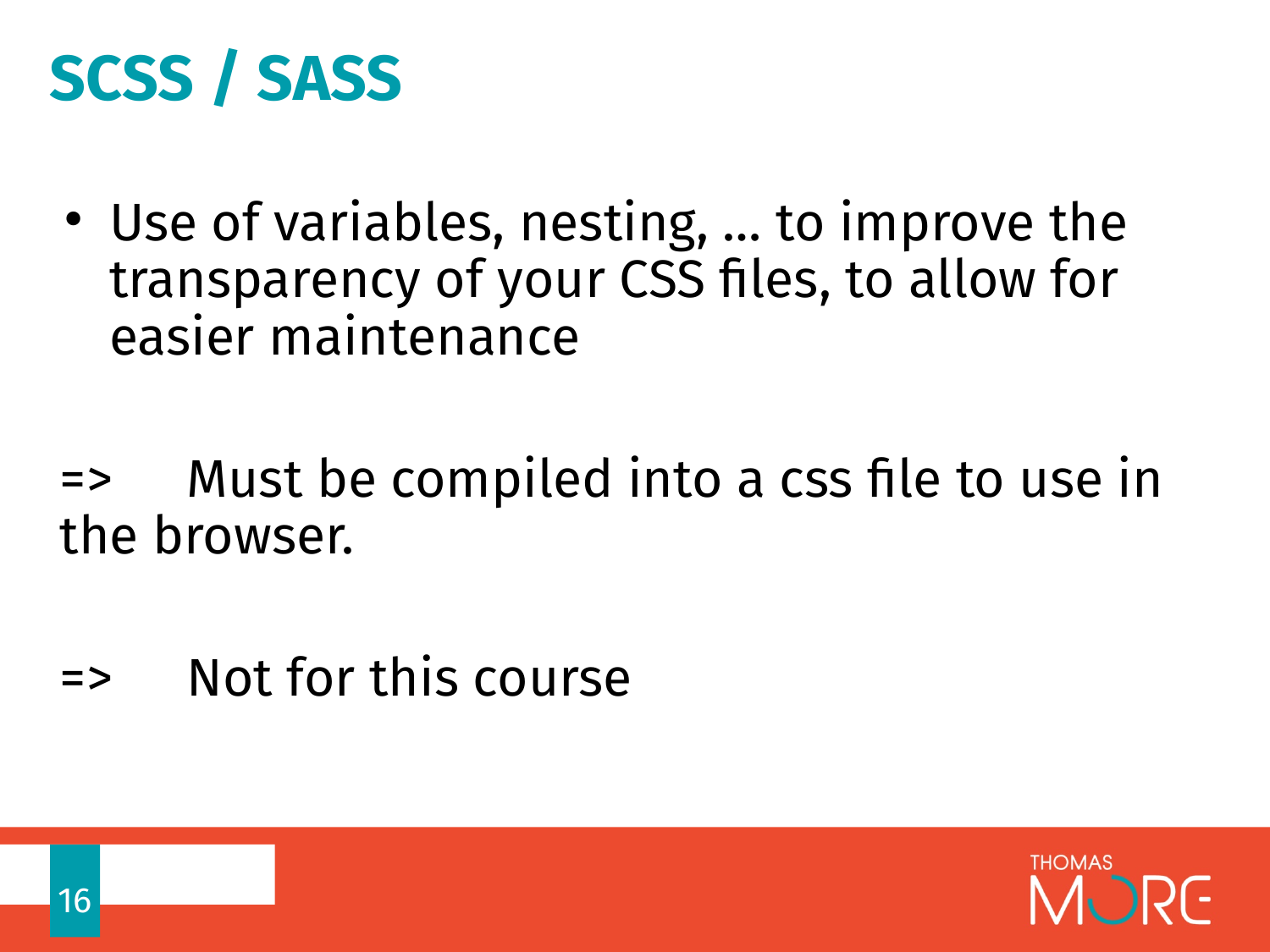

# Scss / sass
Use of variables, nesting, … to improve the transparency of your CSS files, to allow for easier maintenance

=> 	Must be compiled into a css file to use in 	the browser.

=> 	Not for this course
16